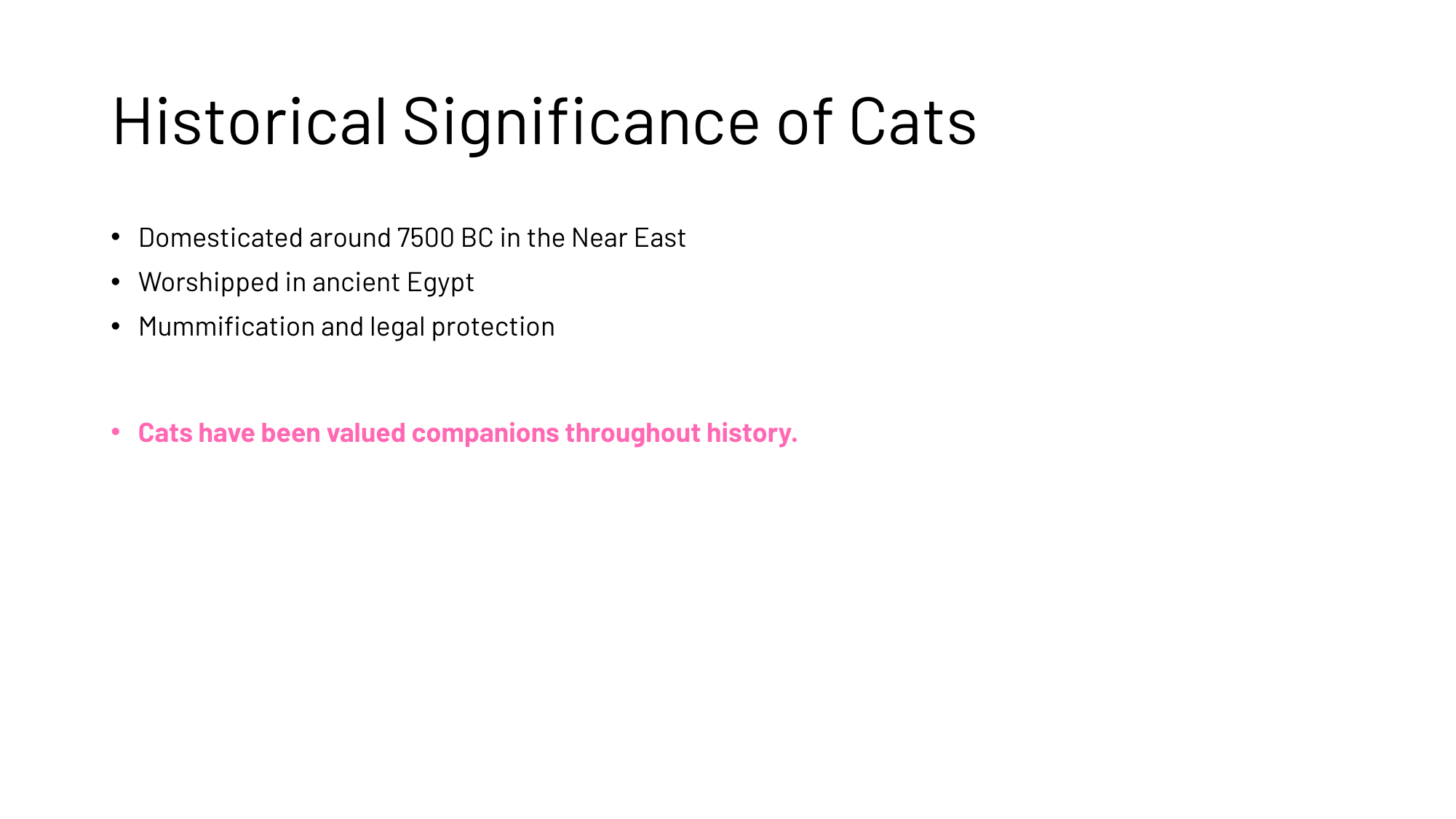

# Historical Significance of Cats
Domesticated around 7500 BC in the Near East
Worshipped in ancient Egypt
Mummification and legal protection

Cats have been valued companions throughout history.